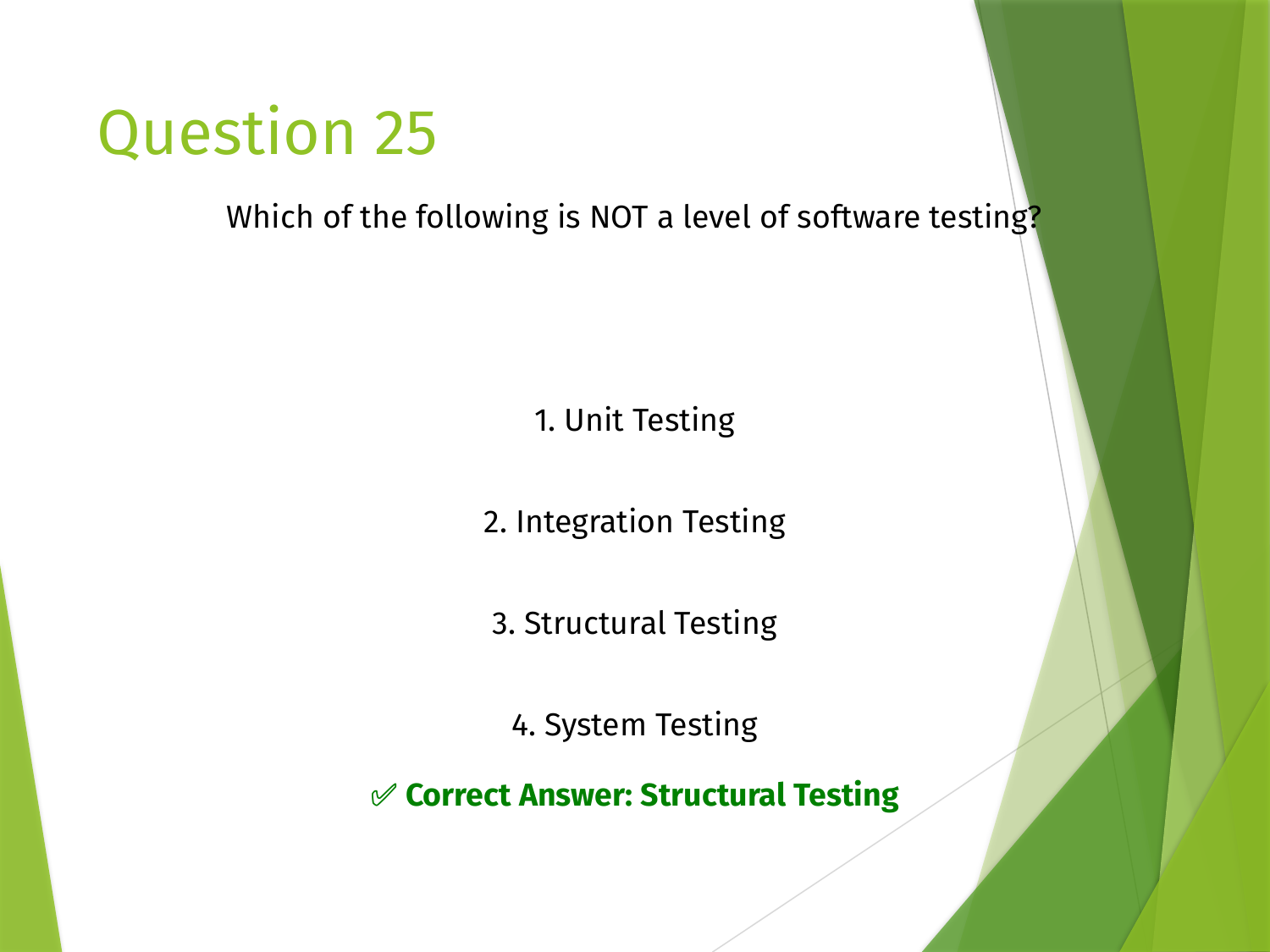

# Question 25
Which of the following is NOT a level of software testing?

1. Unit Testing

2. Integration Testing

3. Structural Testing

4. System Testing

✅ Correct Answer: Structural Testing